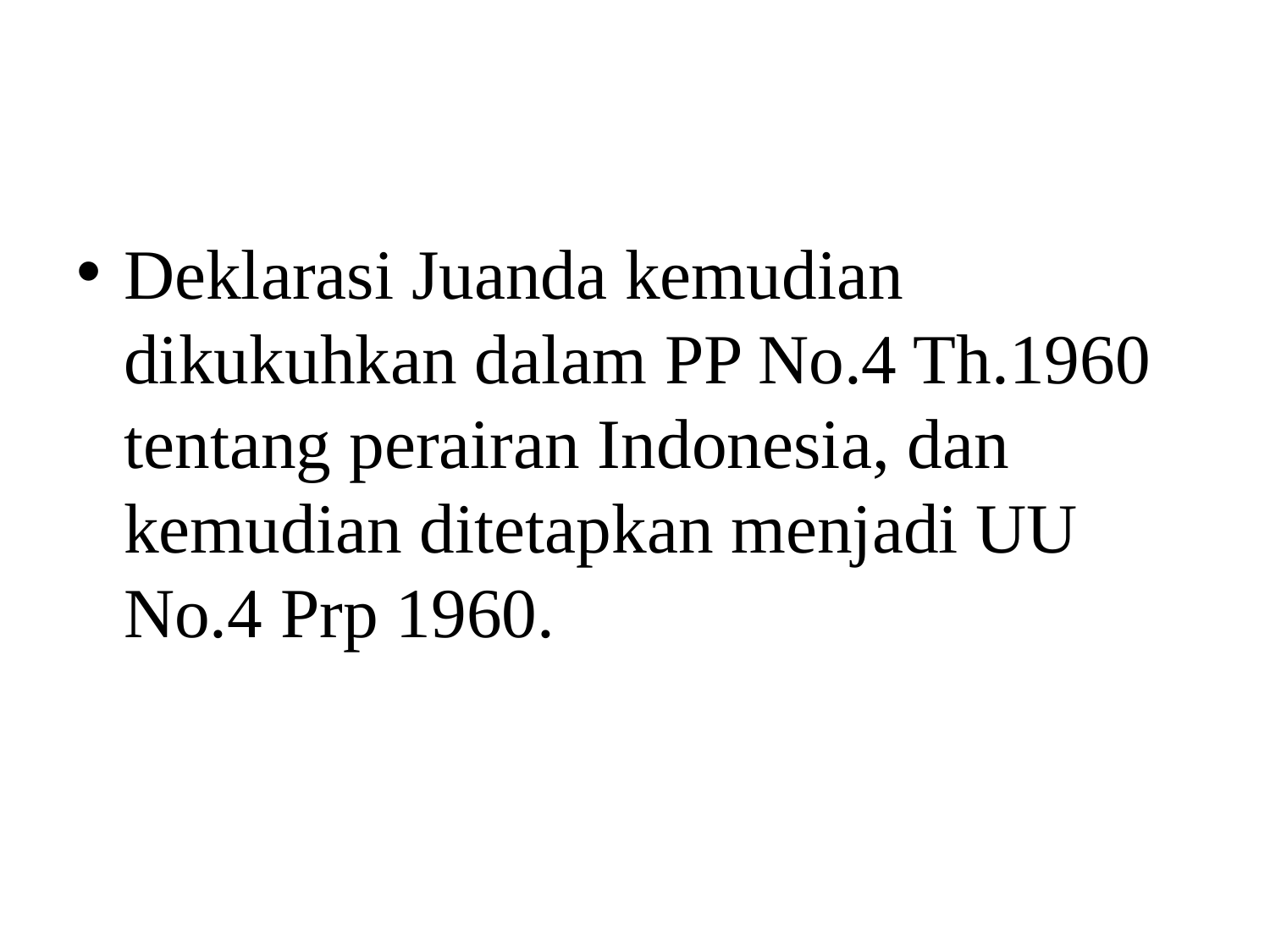

Deklarasi Juanda kemudian dikukuhkan dalam PP No.4 Th.1960 tentang perairan Indonesia, dan kemudian ditetapkan menjadi UU No.4 Prp 1960.